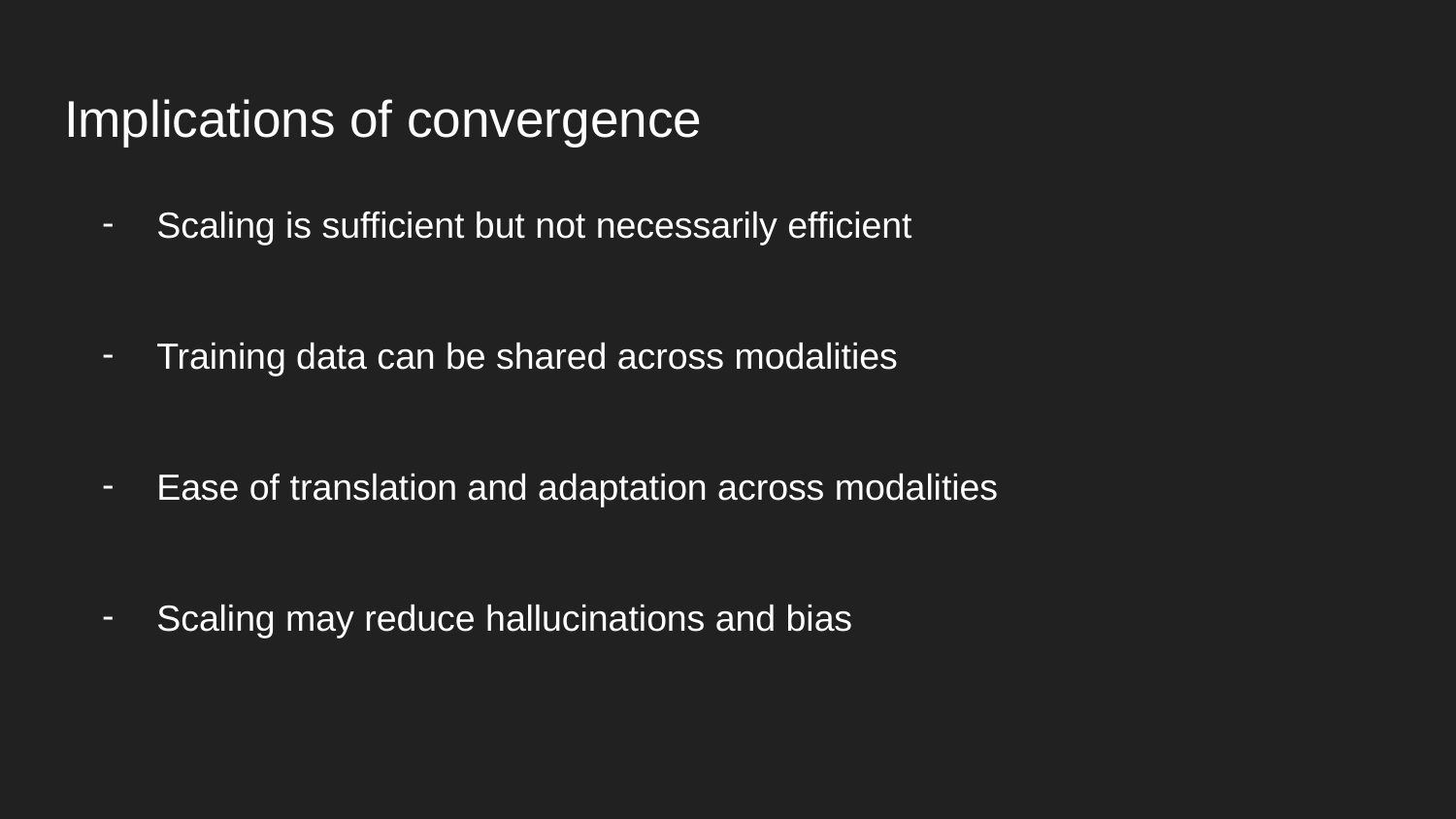

# Implications of convergence
Scaling is sufficient but not necessarily efficient

Training data can be shared across modalities

Ease of translation and adaptation across modalities

Scaling may reduce hallucinations and bias